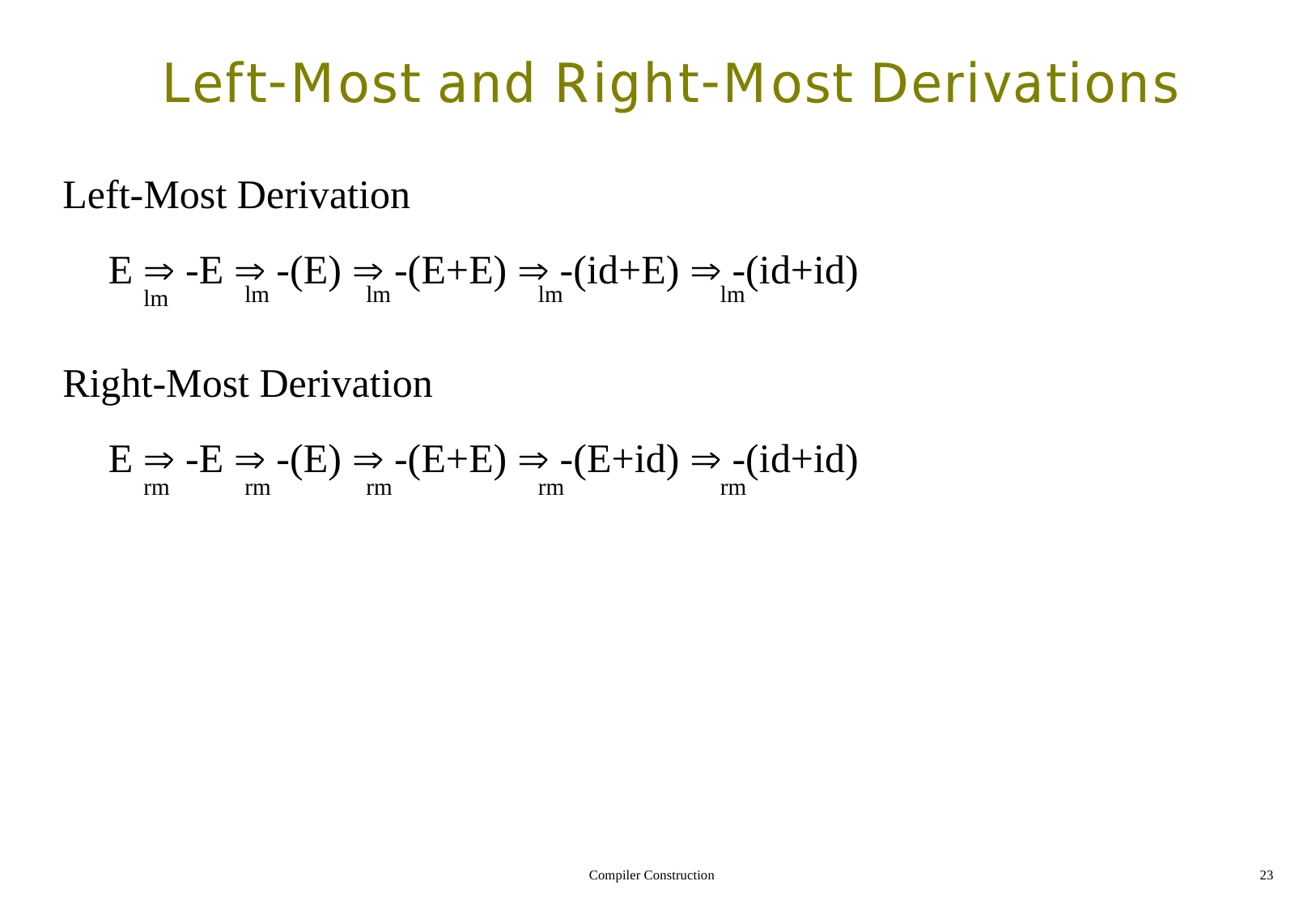

# Left-Most and Right-Most Derivations
Left-Most Derivation

	E ⇒ -E ⇒ -(E) ⇒ -(E+E) ⇒ -(id+E) ⇒ -(id+id)

Right-Most Derivation

	E ⇒ -E ⇒ -(E) ⇒ -(E+E) ⇒ -(E+id) ⇒ -(id+id)

lm
lm
lm
lm
lm
rm
rm
rm
rm
rm
Compiler Construction
23